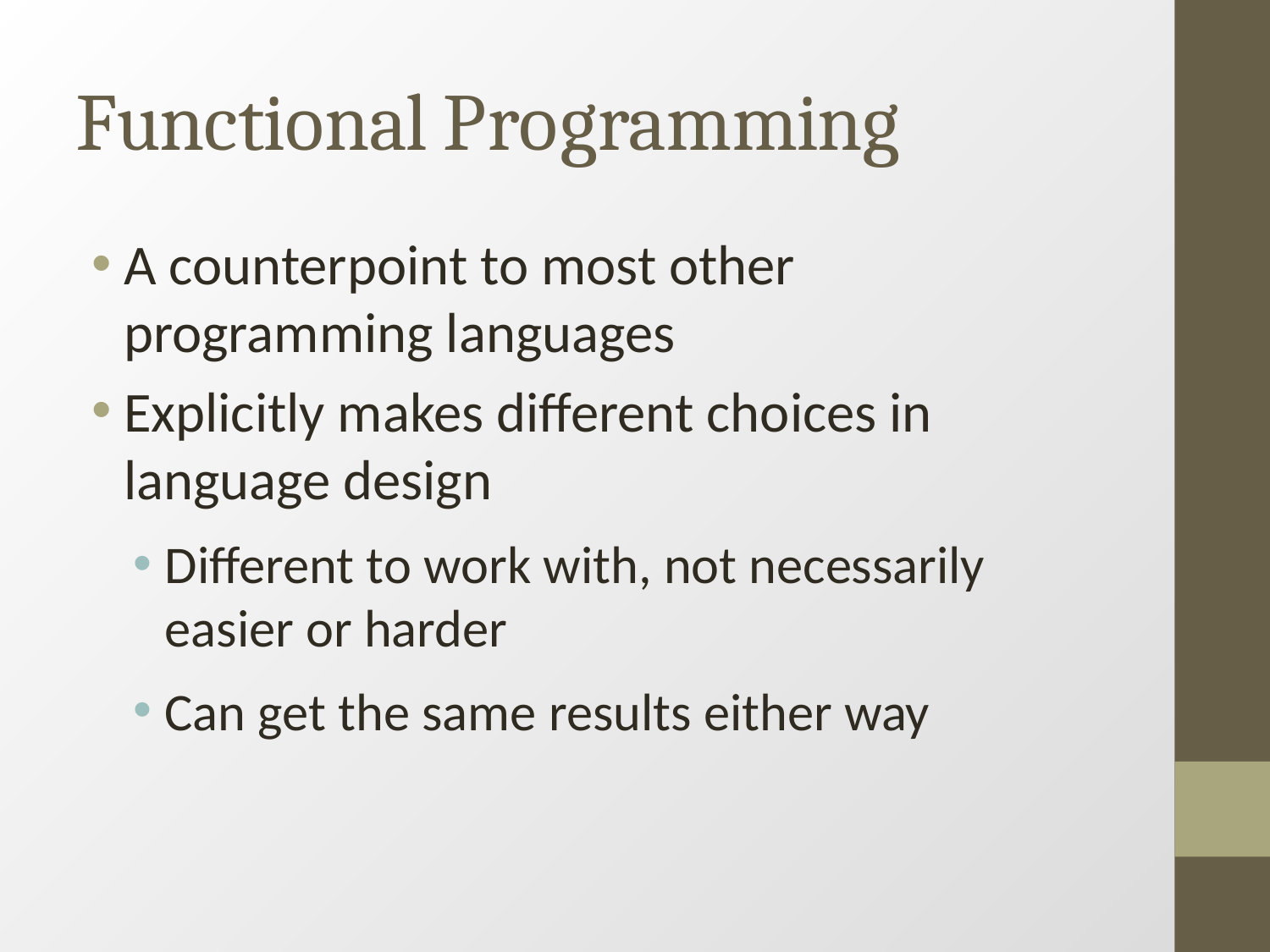

Functional Programming
A counterpoint to most other programming languages
Explicitly makes different choices in language design
Different to work with, not necessarily easier or harder
Can get the same results either way